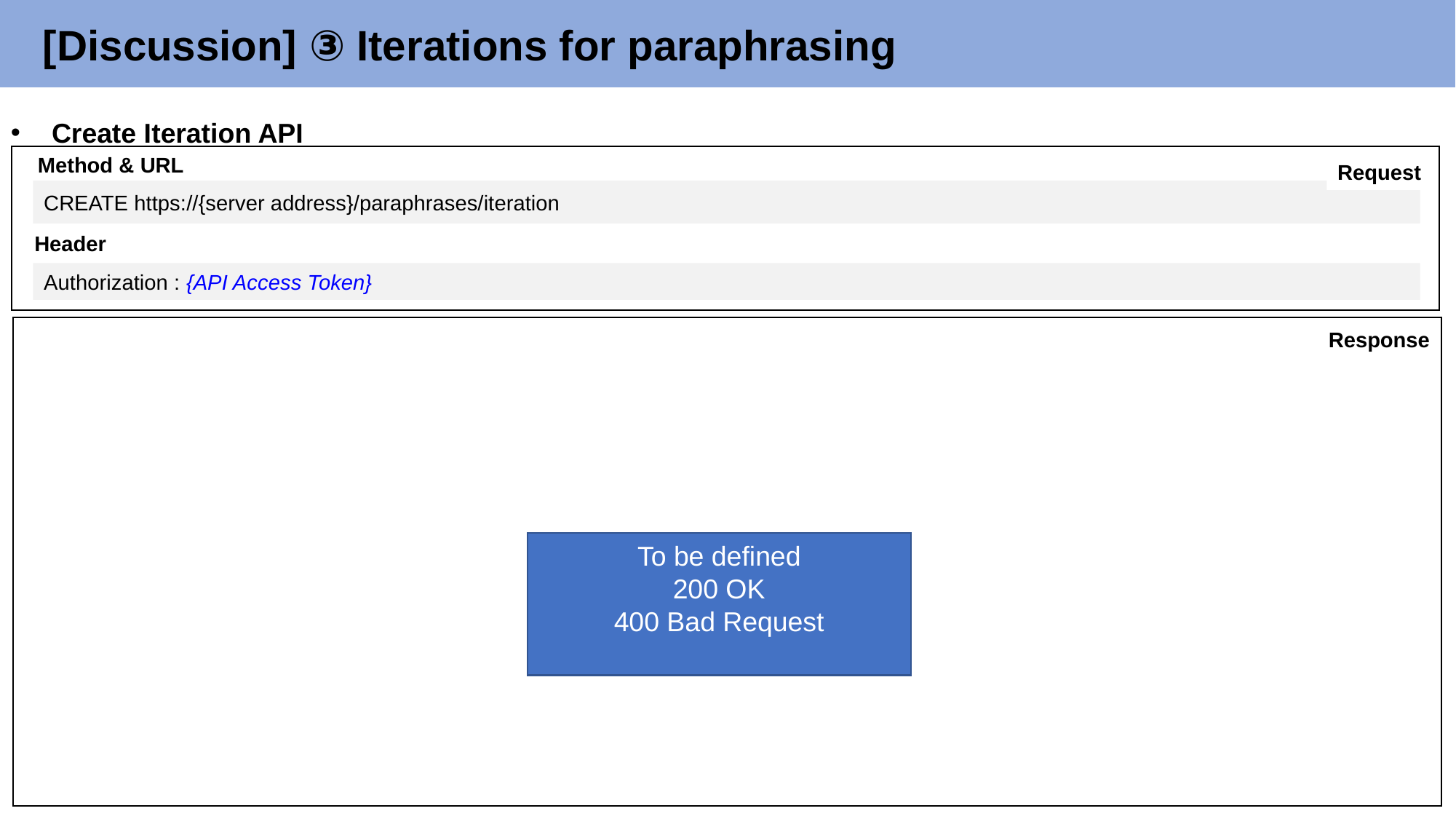

[Discussion] ③ Iterations for paraphrasing
Create Iteration API

Method & URL
Request
CREATE https://{server address}/paraphrases/iteration
Header
Authorization : {API Access Token}

Response
To be defined
200 OK
400 Bad Request